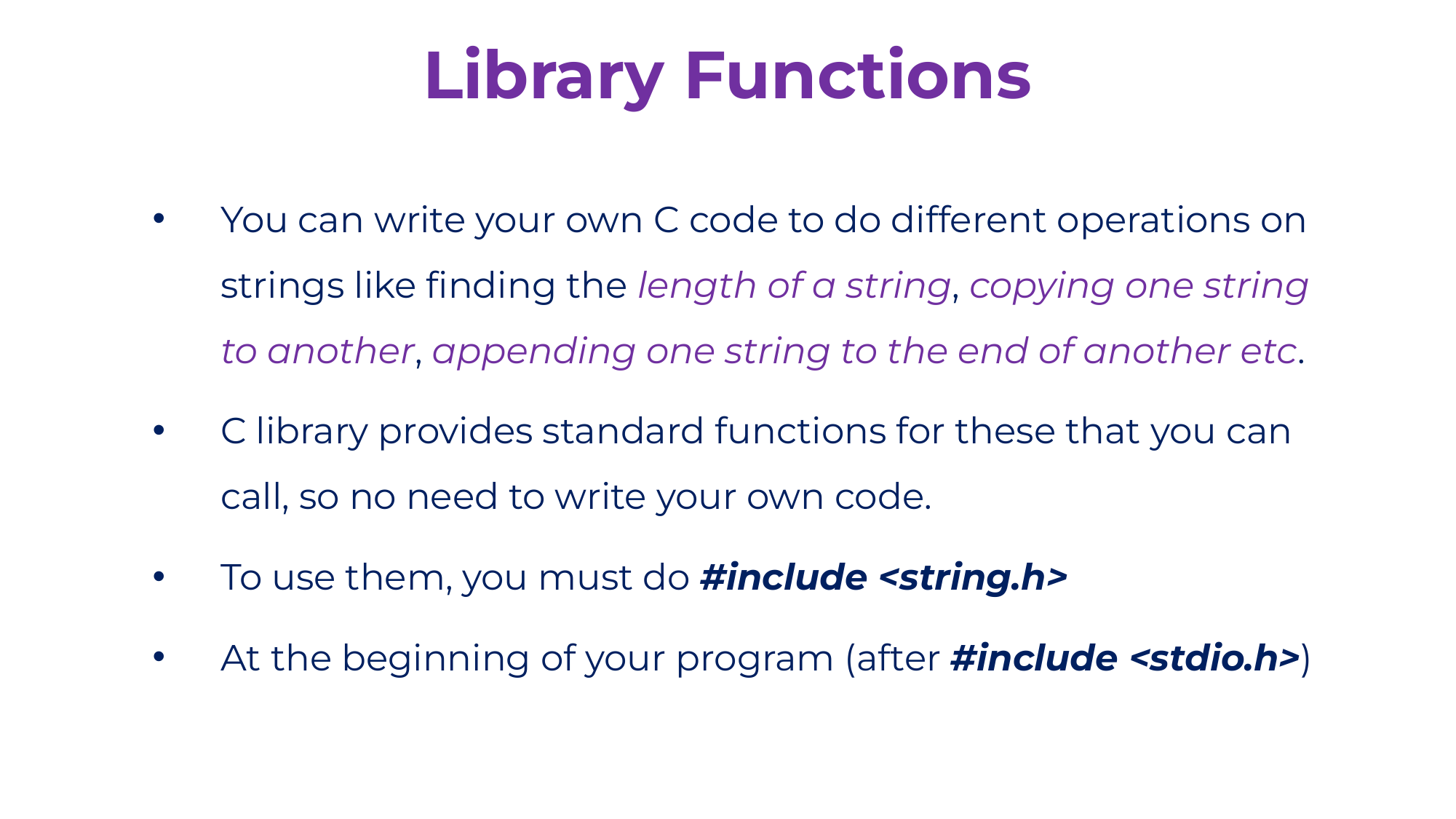

# Library Functions
You can write your own C code to do different operations on strings like finding the length of a string, copying one string to another, appending one string to the end of another etc.
C library provides standard functions for these that you can call, so no need to write your own code.
To use them, you must do #include <string.h>
At the beginning of your program (after #include <stdio.h>)